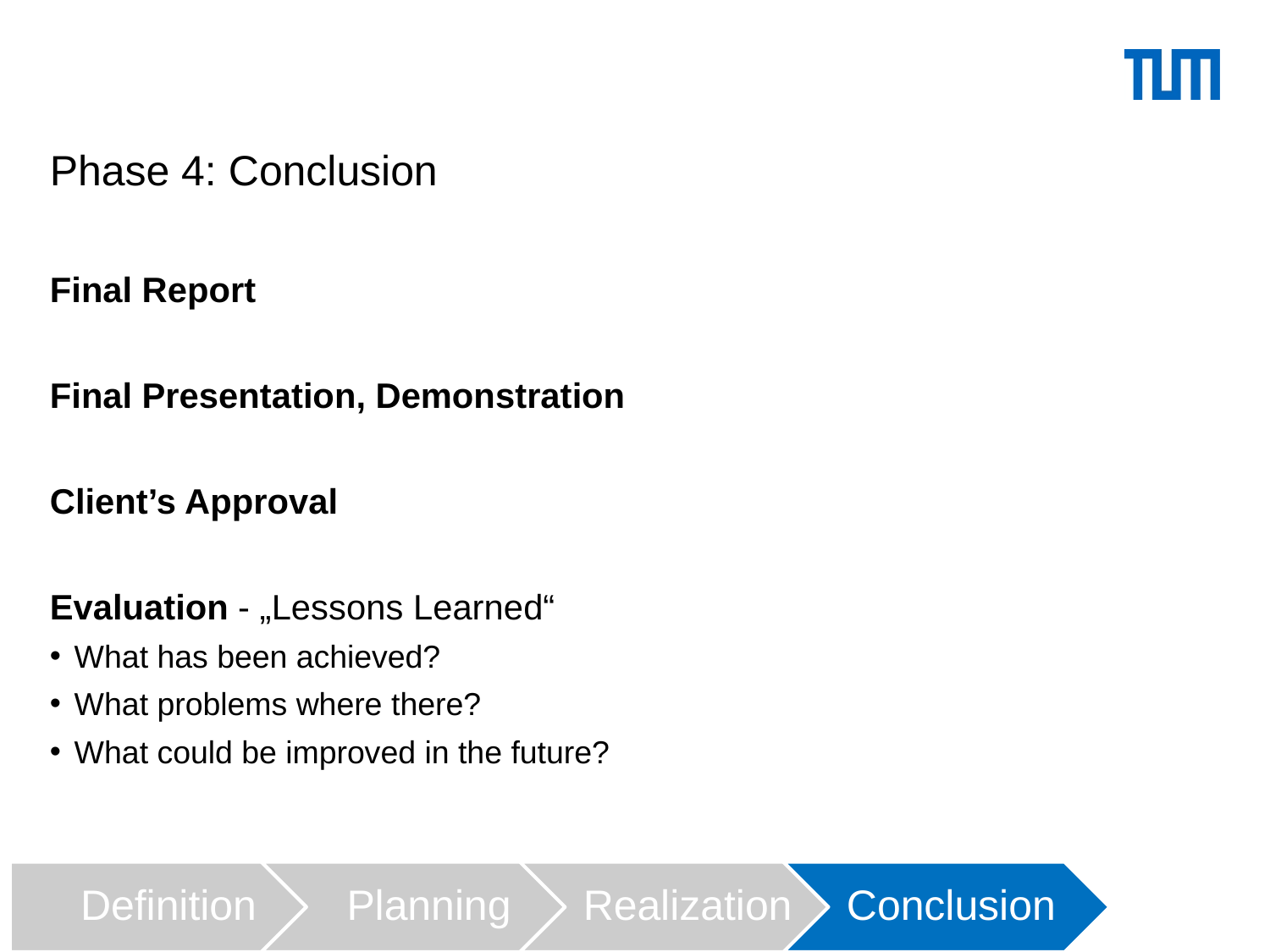

45
# Phase 4: Conclusion

Final Report

Final Presentation, Demonstration

Client’s Approval

Evaluation - „Lessons Learned“
What has been achieved?
What problems where there?
What could be improved in the future?

Definition
Planning
Realization
Conclusion